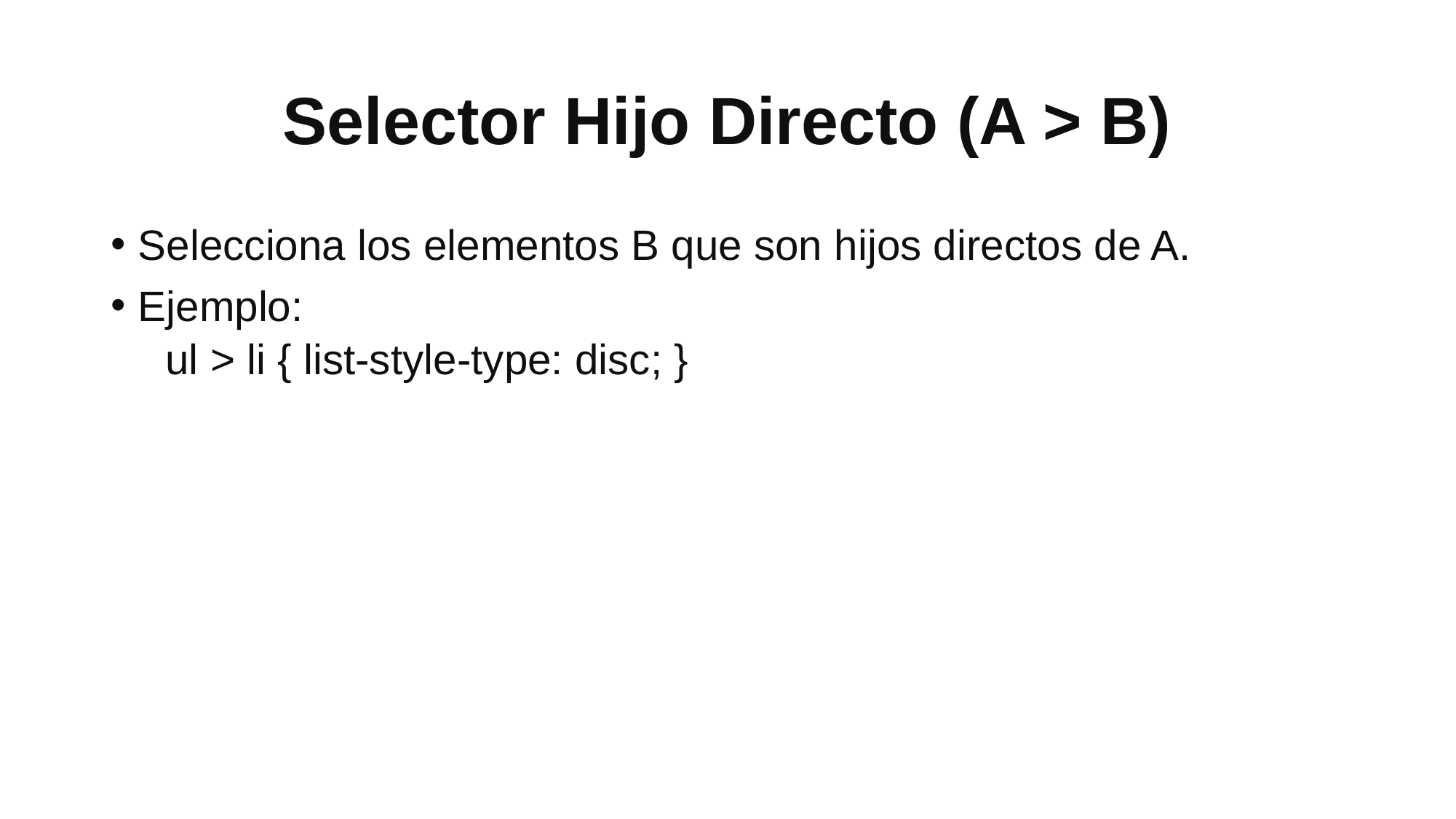

# Selector Hijo Directo (A > B)
Selecciona los elementos B que son hijos directos de A.
Ejemplo:
ul > li { list-style-type: disc; }